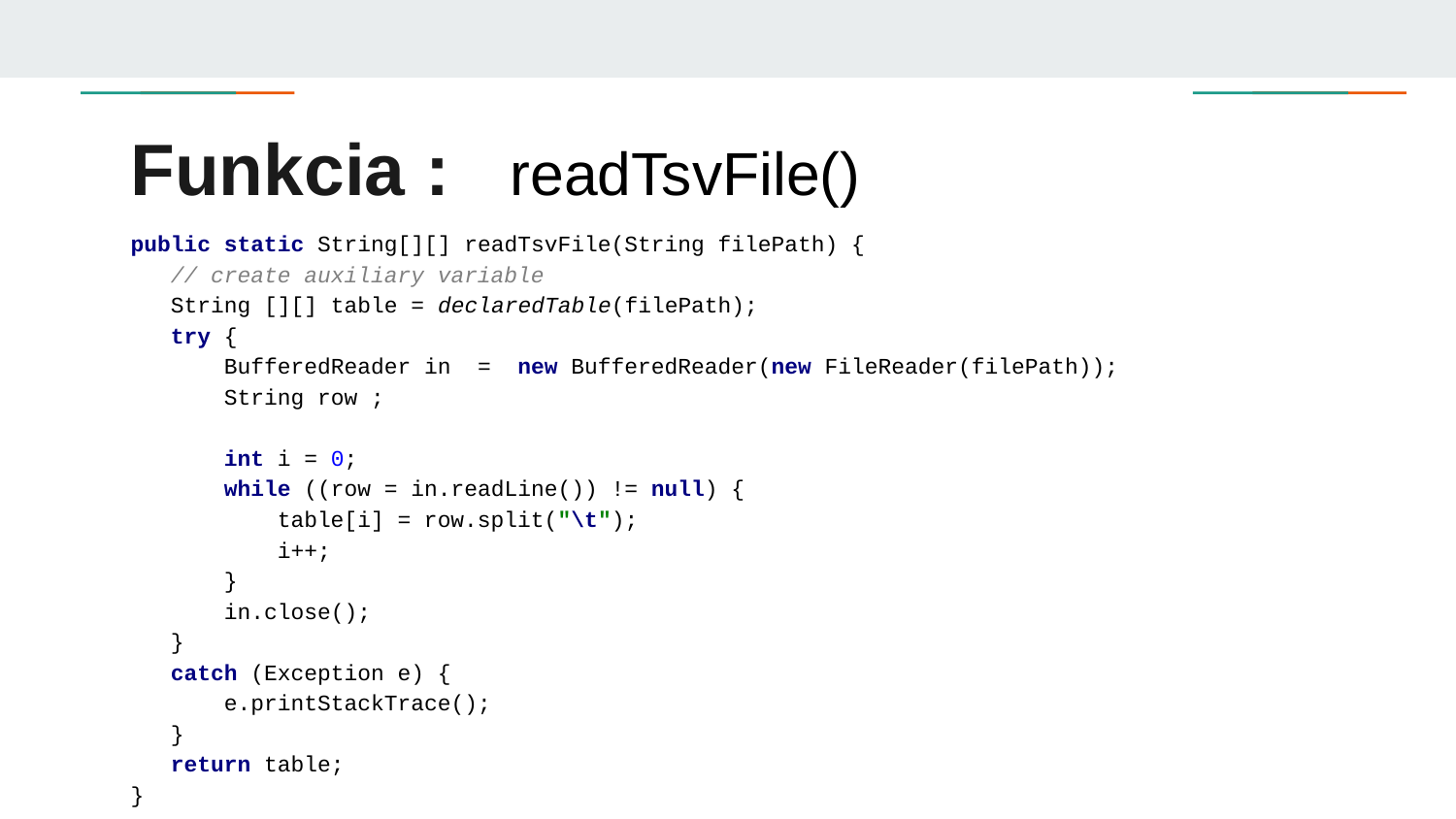

# Funkcia :   readTsvFile()
public static String[][] readTsvFile(String filePath) {
   // create auxiliary variable
   String [][] table = declaredTable(filePath);
   try {
       BufferedReader in  =  new BufferedReader(new FileReader(filePath));
       String row ;

       int i = 0;
       while ((row = in.readLine()) != null) {
           table[i] = row.split("\t");
           i++;
       }
       in.close();
   }
   catch (Exception e) {
       e.printStackTrace();
   }
   return table;
}